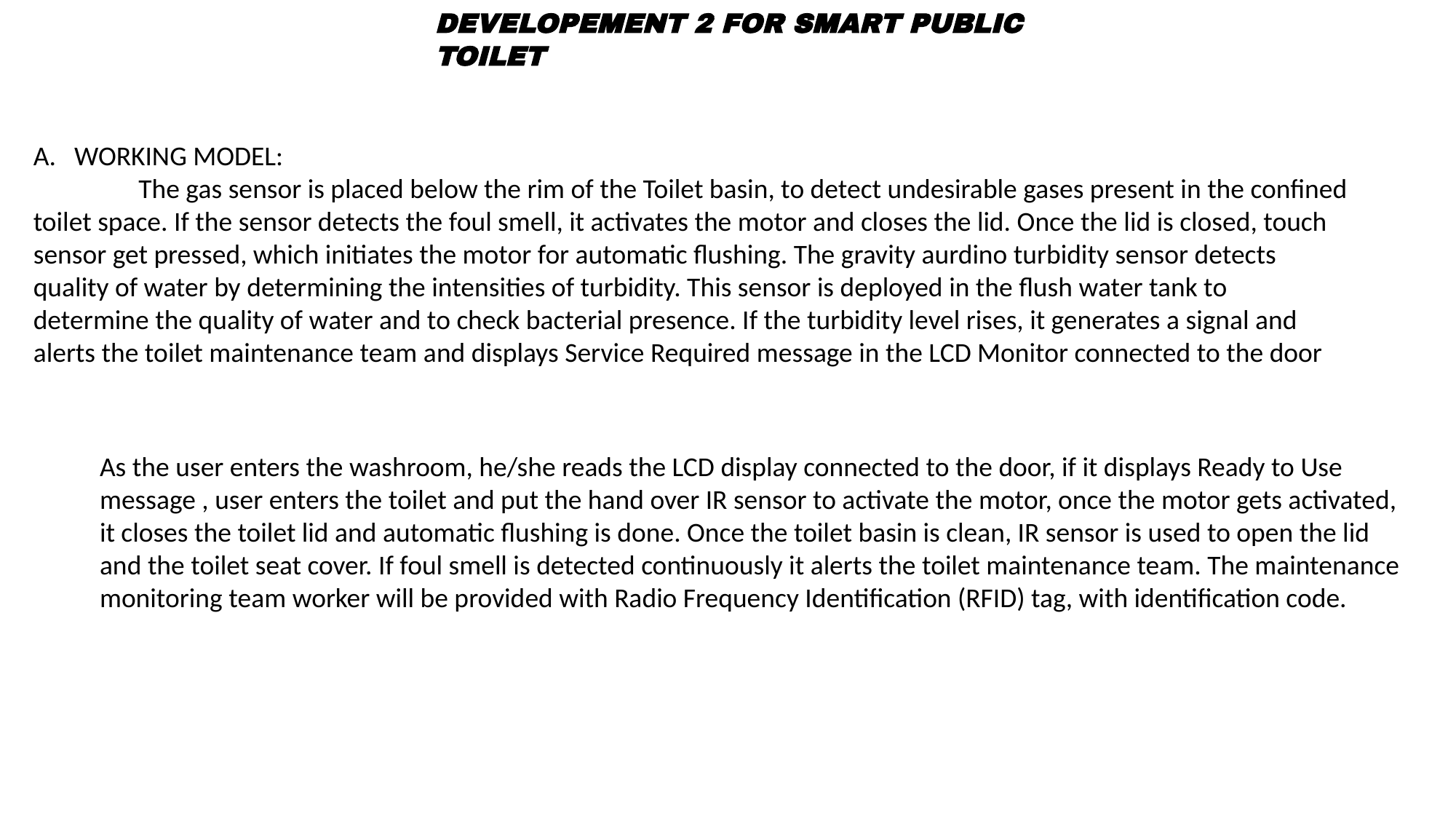

DEVELOPEMENT 2 FOR SMART PUBLIC TOILET
WORKING MODEL:
                 The gas sensor is placed below the rim of the Toilet basin, to detect undesirable gases present in the confined toilet space. If the sensor detects the foul smell, it activates the motor and closes the lid. Once the lid is closed, touch sensor get pressed, which initiates the motor for automatic flushing. The gravity aurdino turbidity sensor detects quality of water by determining the intensities of turbidity. This sensor is deployed in the flush water tank to determine the quality of water and to check bacterial presence. If the turbidity level rises, it generates a signal and alerts the toilet maintenance team and displays Service Required message in the LCD Monitor connected to the door
As the user enters the washroom, he/she reads the LCD display connected to the door, if it displays Ready to Use message , user enters the toilet and put the hand over IR sensor to activate the motor, once the motor gets activated, it closes the toilet lid and automatic flushing is done. Once the toilet basin is clean, IR sensor is used to open the lid and the toilet seat cover. If foul smell is detected continuously it alerts the toilet maintenance team. The maintenance monitoring team worker will be provided with Radio Frequency Identification (RFID) tag, with identification code.